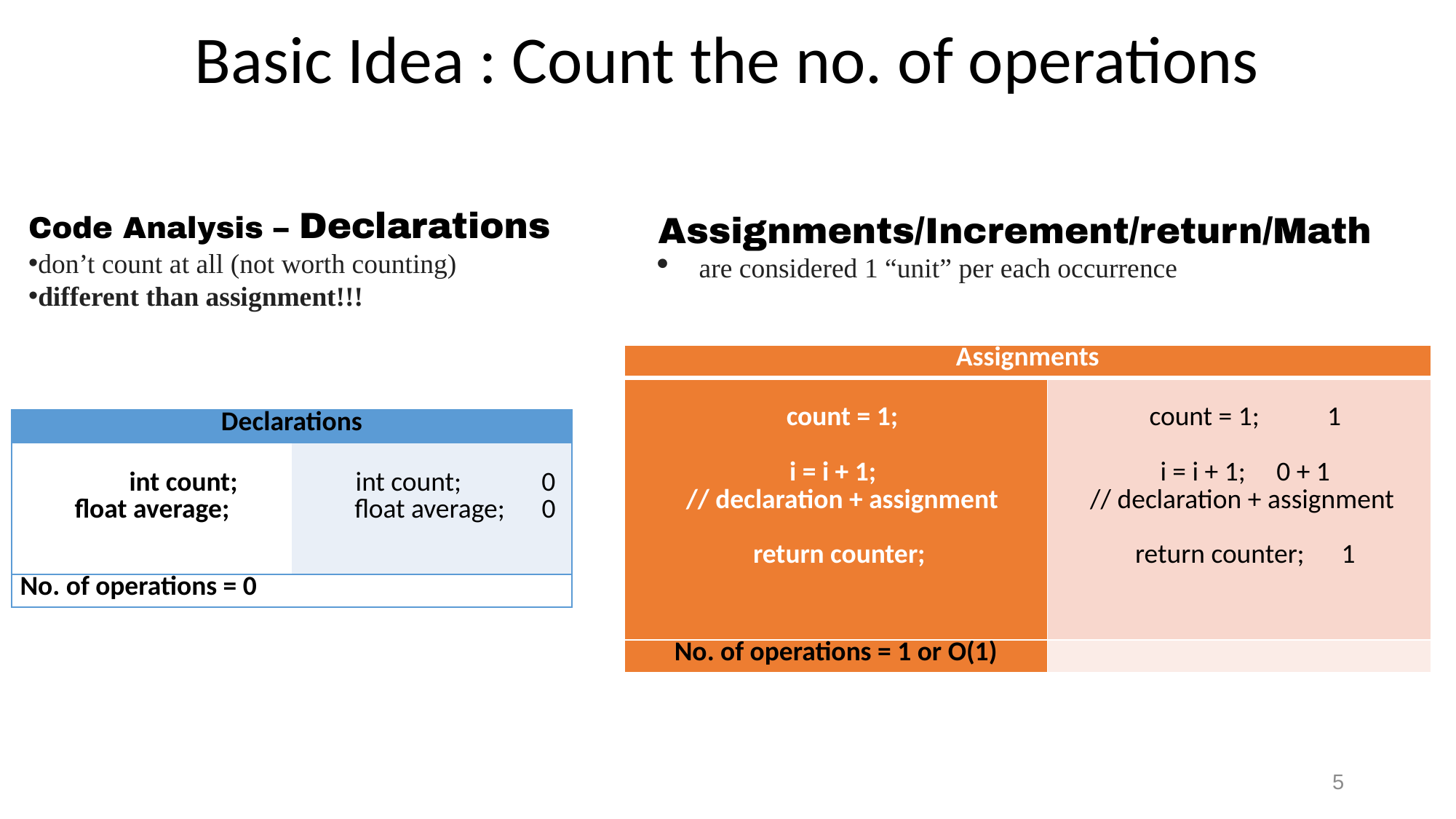

# Basic Idea : Count the no. of operations
Code Analysis – Declarations
don’t count at all (not worth counting)
different than assignment!!!

Assignments/Increment/return/Math
are considered 1 “unit” per each occurrence
| Assignments |  |
| --- | --- |
| count = 1;   i = i + 1; // declaration + assignment   return counter; | count = 1; 1   i = i + 1; 0 + 1 // declaration + assignment   return counter; 1 |
| No. of operations = 1 or O(1) |  |
| Declarations |  |
| --- | --- |
| int count; float average; | int count; 0 float average; 0 |
| No. of operations = 0 |  |
5